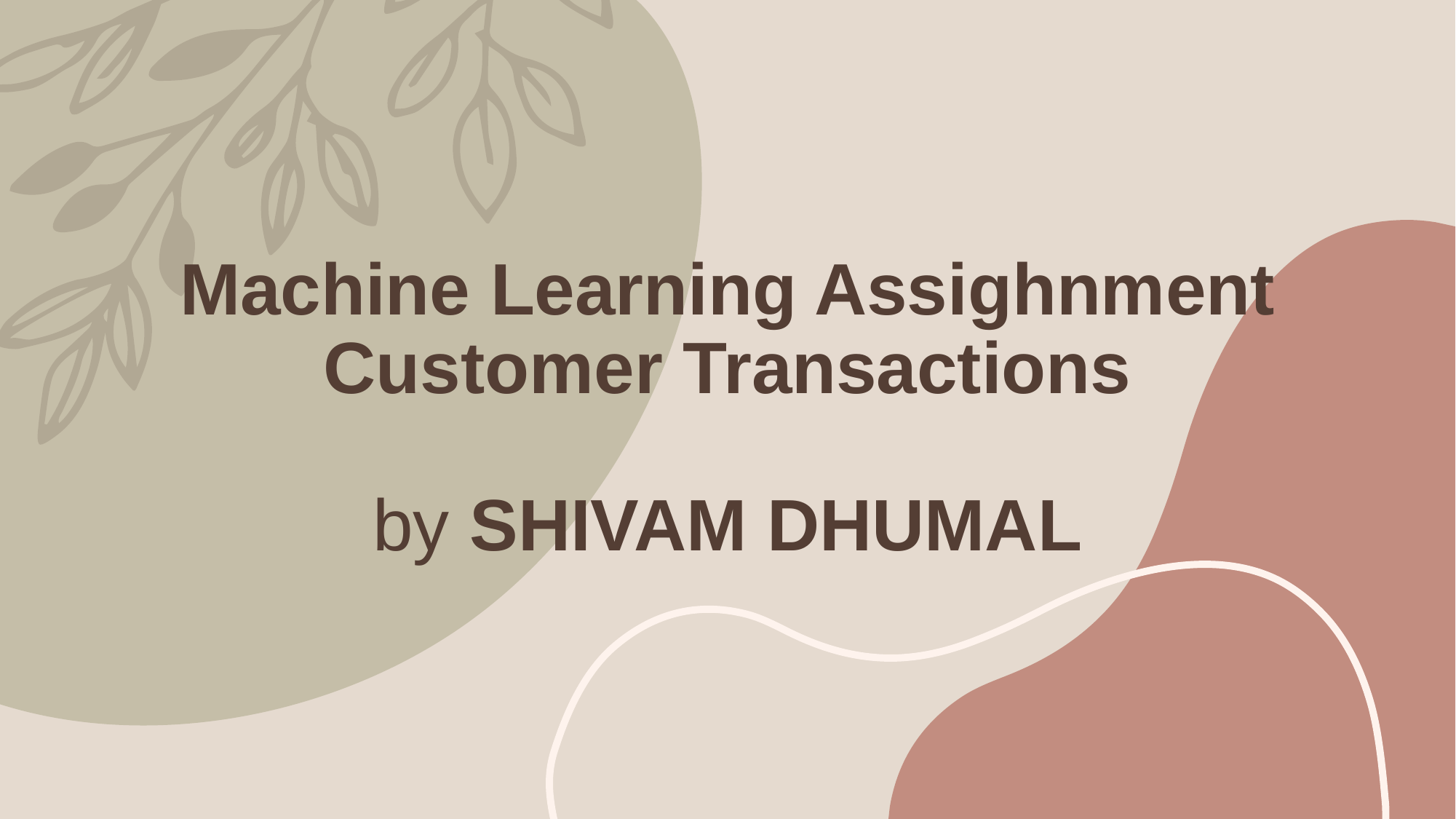

# Machine Learning Assighnment Customer Transactions by SHIVAM DHUMAL